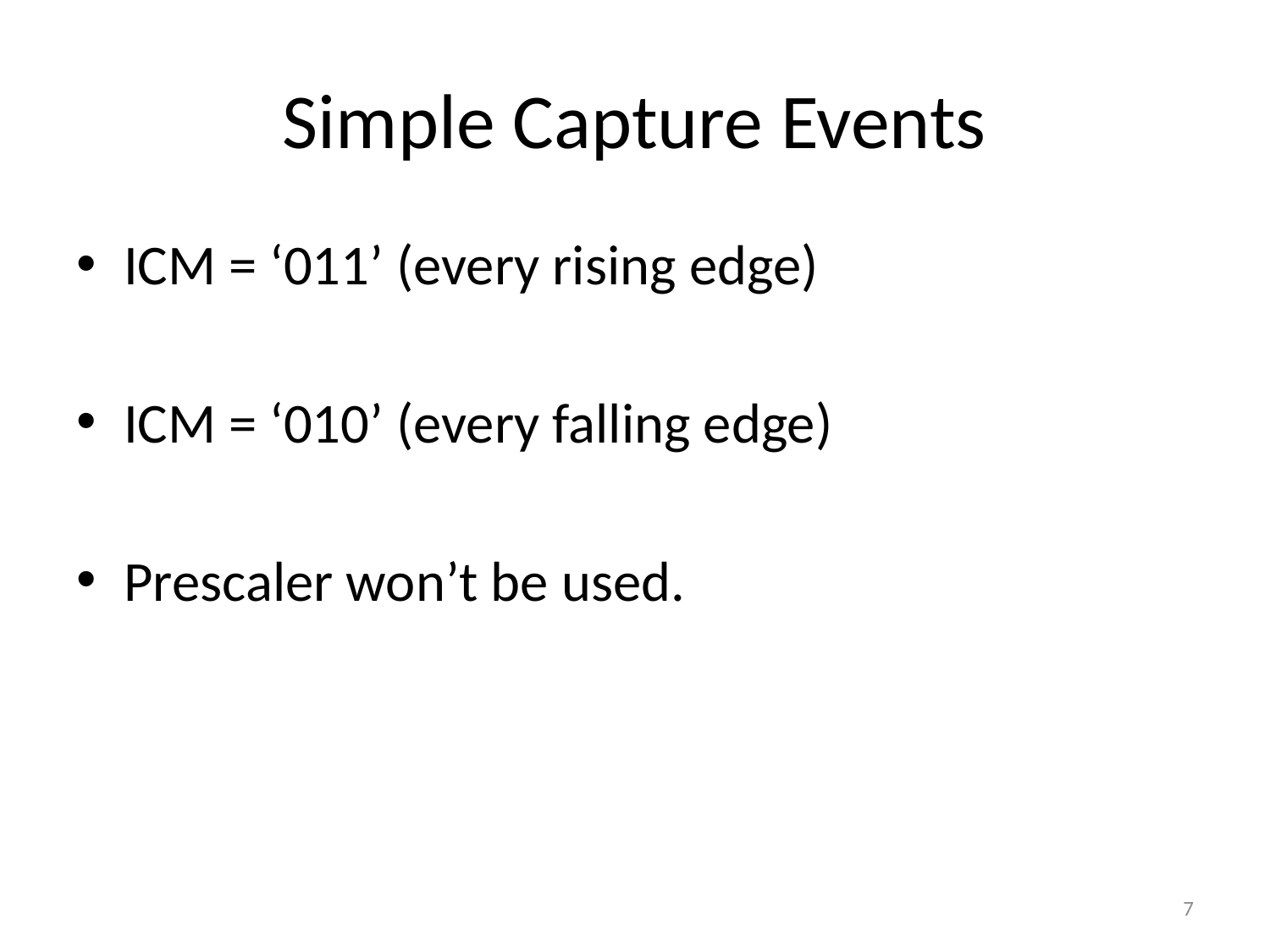

# Simple Capture Events
ICM = ‘011’ (every rising edge)

ICM = ‘010’ (every falling edge)

Prescaler won’t be used.
7